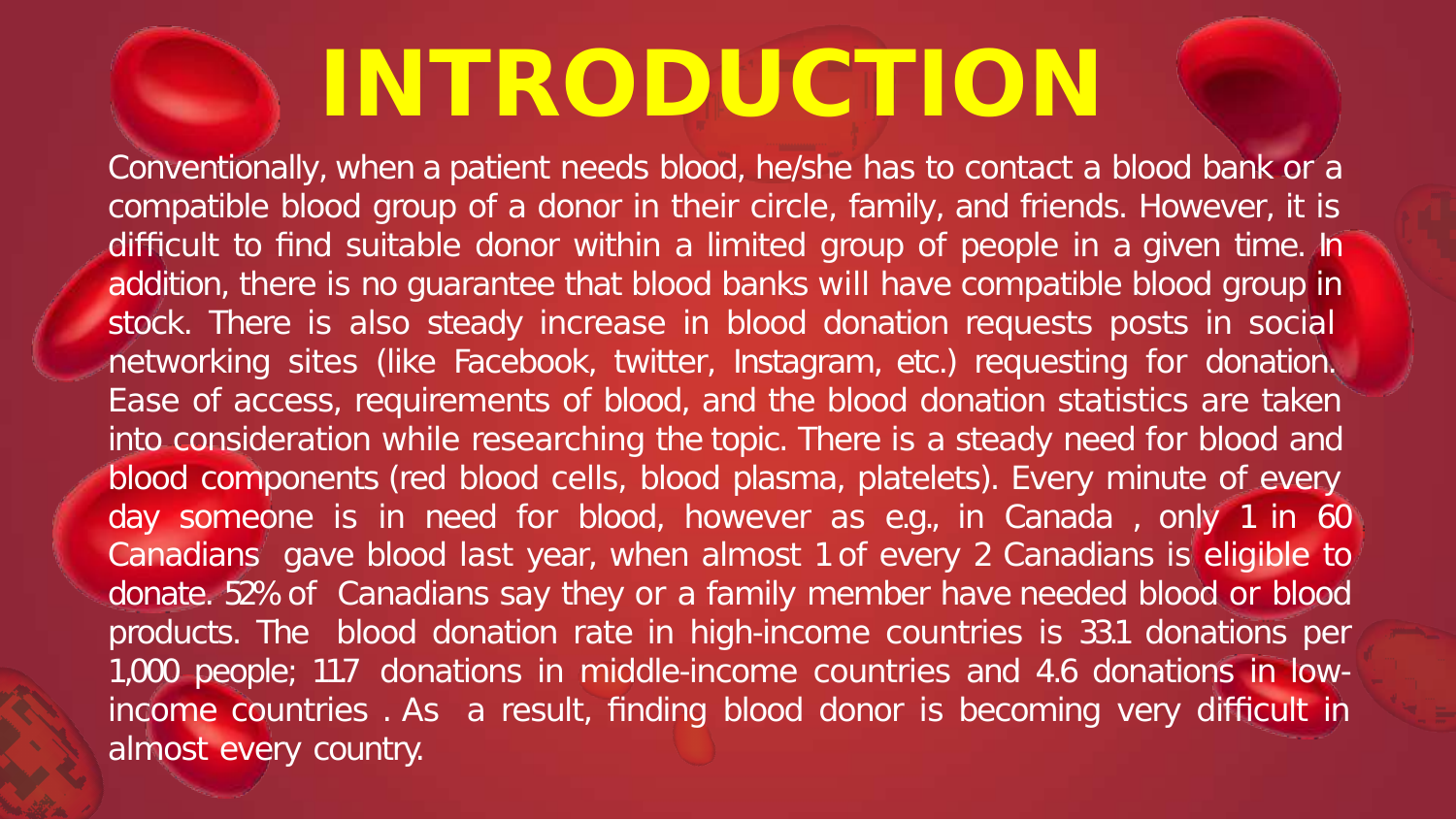

# INTRODUCTION

Conventionally, when a patient needs blood, he/she has to contact a blood bank or a  compatible blood group of a donor in their circle, family, and friends. However, it is  difficult to find suitable donor within a limited group of people in a given time. In  addition, there is no guarantee that blood banks will have compatible blood group in  stock. There is also steady increase in blood donation requests posts in social  networking sites (like Facebook, twitter, Instagram, etc.) requesting for donation.  Ease of access, requirements of blood, and the blood donation statistics are taken  into consideration while researching the topic. There is a steady need for blood and  blood components (red blood cells, blood plasma, platelets). Every minute of every  day someone is in need for blood, however as e.g., in Canada , only 1 in 60 Canadians  gave blood last year, when almost 1 of every 2 Canadians is eligible to donate. 52% of  Canadians say they or a family member have needed blood or blood products. The  blood donation rate in high-income countries is 33.1 donations per 1,000 people; 11.7  donations in middle-income countries and 4.6 donations in low-income countries . As  a result, finding blood donor is becoming very difficult in almost every country.